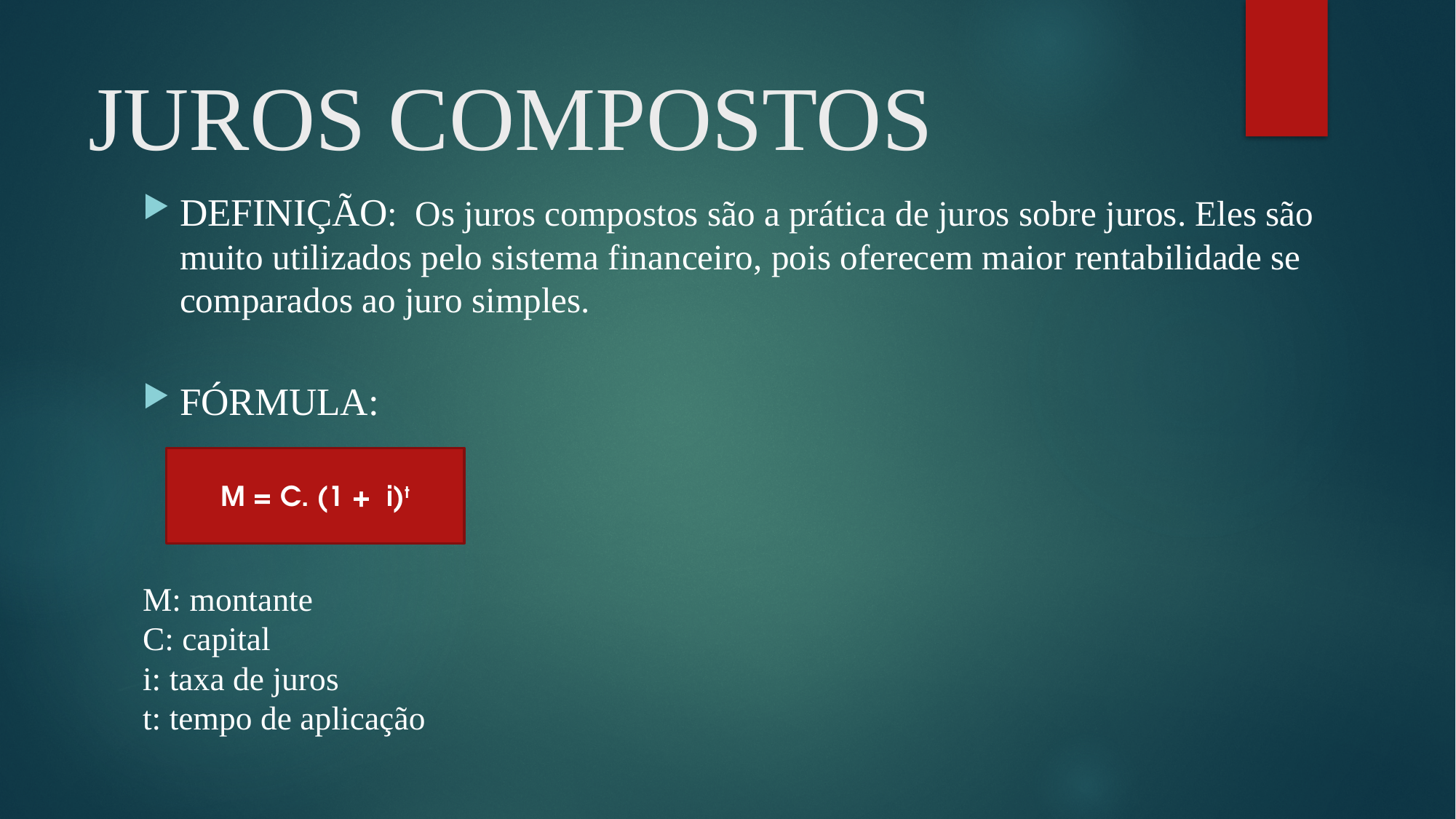

# JUROS COMPOSTOS
DEFINIÇÃO:  Os juros compostos são a prática de juros sobre juros. Eles são muito utilizados pelo sistema financeiro, pois oferecem maior rentabilidade se comparados ao juro simples.
FÓRMULA:

M: montante
C: capital
i: taxa de juros
t: tempo de aplicação

M = C. (1 +  i)t